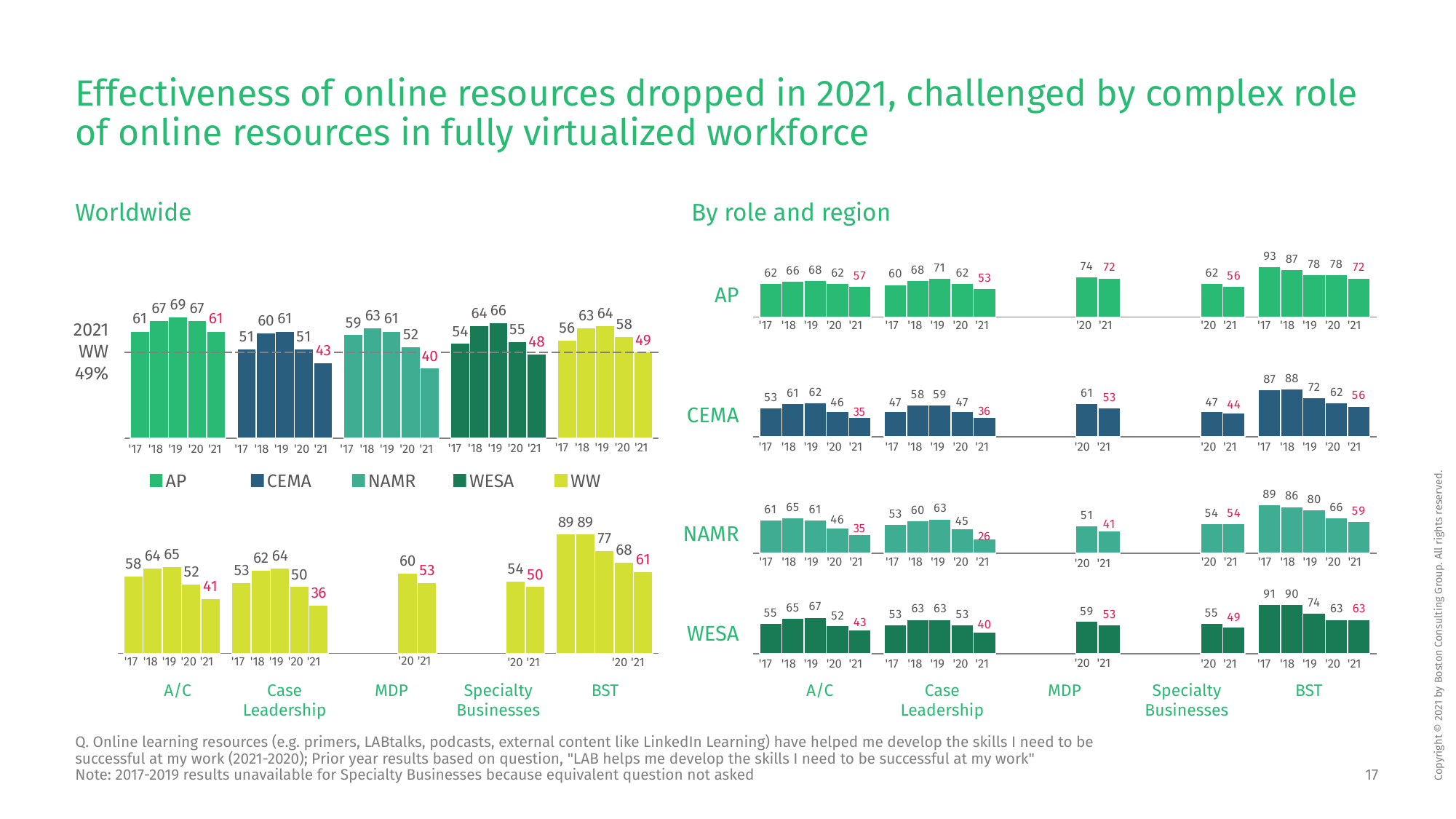

# Effectiveness of online resources dropped in 2021, challenged by complex role of online resources in fully virtualized workforce
Worldwide
By role and region

### Chart

| Category |  |  |  |  |  |
|---|---|---|---|---|---|

### Chart

| Category |  |  |  |  |  |
|---|---|---|---|---|---|
AP
| '17 | '18 | '19 | '20 | '21 |
| --- | --- | --- | --- | --- |
| '17 | '18 | '19 | '20 | '21 |
| --- | --- | --- | --- | --- |
|  | '20 | '21 |
| --- | --- | --- |
|  |  |  | '20 | '21 |
| --- | --- | --- | --- | --- |
| '17 | '18 | '19 | '20 | '21 |
| --- | --- | --- | --- | --- |
2021
WW
49%

### Chart

| Category |  |  |  |  |  |
|---|---|---|---|---|---|
CEMA
|  | '20 | '21 |
| --- | --- | --- |
| '17 | '18 | '19 | '20 | '21 |
| --- | --- | --- | --- | --- |
| '17 | '18 | '19 | '20 | '21 |
| --- | --- | --- | --- | --- |
|  |  |  | '20 | '21 |
| --- | --- | --- | --- | --- |
| '17 | '18 | '19 | '20 | '21 |
| --- | --- | --- | --- | --- |
| '17 | '18 | '19 | '20 | '21 |
| --- | --- | --- | --- | --- |
| '17 | '18 | '19 | '20 | '21 |
| --- | --- | --- | --- | --- |
| '17 | '18 | '19 | '20 | '21 |
| --- | --- | --- | --- | --- |
| '17 | '18 | '19 | '20 | '21 |
| --- | --- | --- | --- | --- |
| '17 | '18 | '19 | '20 | '21 |
| --- | --- | --- | --- | --- |
AP
CEMA
NAMR
WESA
WW

### Chart

| Category |  |  |  |  |  |
|---|---|---|---|---|---|

### Chart

| Category |  |  |  |  |  |
|---|---|---|---|---|---|
NAMR
| '17 | '18 | '19 | '20 | '21 |
| --- | --- | --- | --- | --- |
| '17 | '18 | '19 | '20 | '21 |
| --- | --- | --- | --- | --- |
|  |  |  | '20 | '21 |
| --- | --- | --- | --- | --- |
| '17 | '18 | '19 | '20 | '21 |
| --- | --- | --- | --- | --- |
|  | '20 | '21 |
| --- | --- | --- |

### Chart

| Category |  |  |  |  |  |
|---|---|---|---|---|---|
WESA
|  |  |  | '20 | '21 |
| --- | --- | --- | --- | --- |
| '17 | '18 | '19 | '20 | '21 |
| --- | --- | --- | --- | --- |
| '17 | '18 | '19 | '20 | '21 |
| --- | --- | --- | --- | --- |
|  |  |  | '20 | '21 |
| --- | --- | --- | --- | --- |
|  |  |  | '20 | '21 |
| --- | --- | --- | --- | --- |
|  | '20 | '21 |
| --- | --- | --- |
| '17 | '18 | '19 | '20 | '21 |
| --- | --- | --- | --- | --- |
| '17 | '18 | '19 | '20 | '21 |
| --- | --- | --- | --- | --- |
|  |  |  | '20 | '21 |
| --- | --- | --- | --- | --- |
| '17 | '18 | '19 | '20 | '21 |
| --- | --- | --- | --- | --- |
| A/C | Case Leadership | MDP | Specialty Businesses | BST |
| --- | --- | --- | --- | --- |
| A/C | Case Leadership | MDP | Specialty Businesses | BST |
| --- | --- | --- | --- | --- |
Q. Online learning resources (e.g. primers, LABtalks, podcasts, external content like LinkedIn Learning) have helped me develop the skills I need to be successful at my work (2021-2020); Prior year results based on question, "LAB helps me develop the skills I need to be successful at my work"
Note: 2017-2019 results unavailable for Specialty Businesses because equivalent question not asked